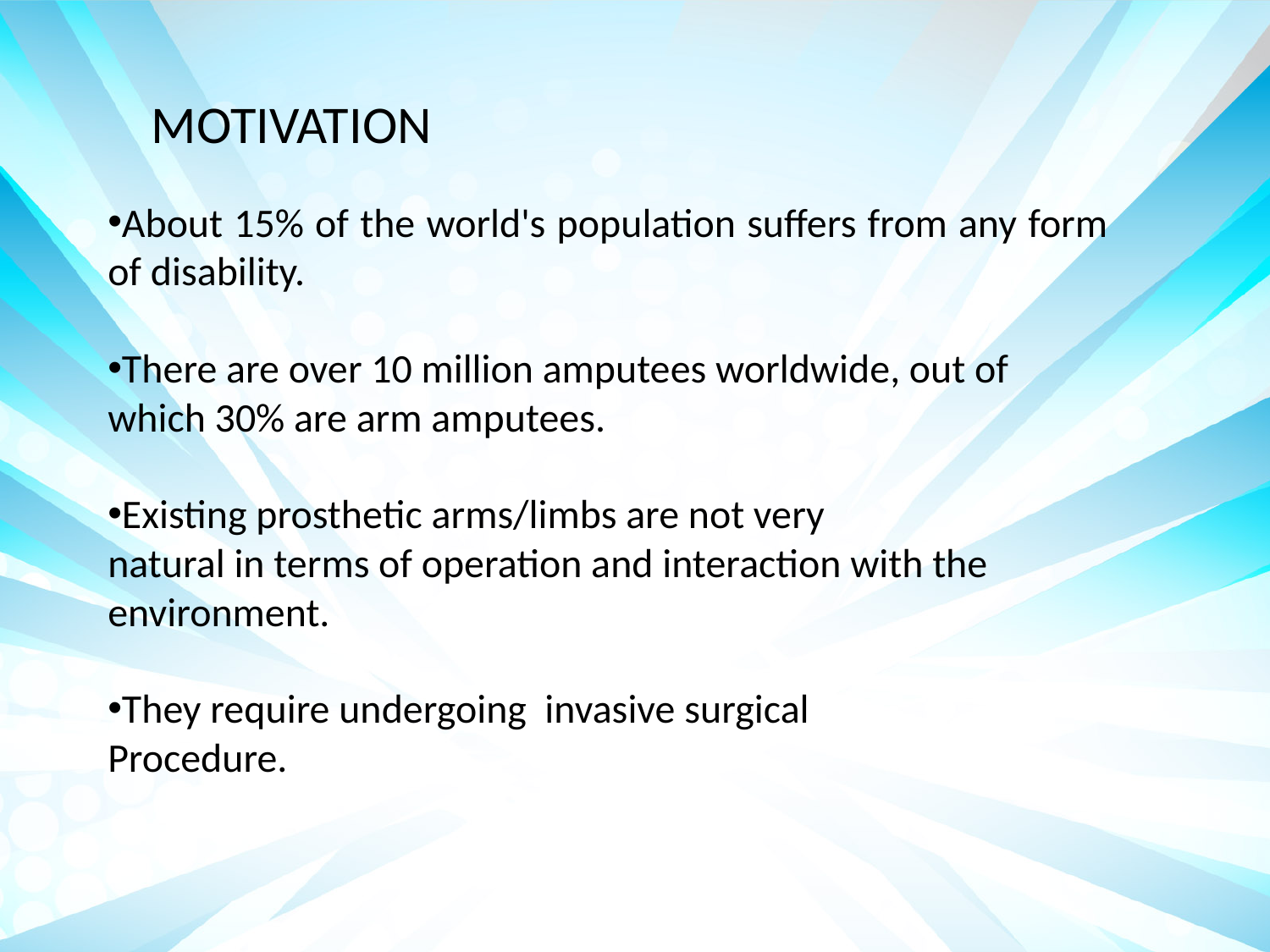

MOTIVATION
About 15% of the world's population suffers from any form of disability.

There are over 10 million amputees worldwide, out of which 30% are arm amputees.

Existing prosthetic arms/limbs are not very
natural in terms of operation and interaction with the
environment.

They require undergoing  invasive surgical
Procedure.